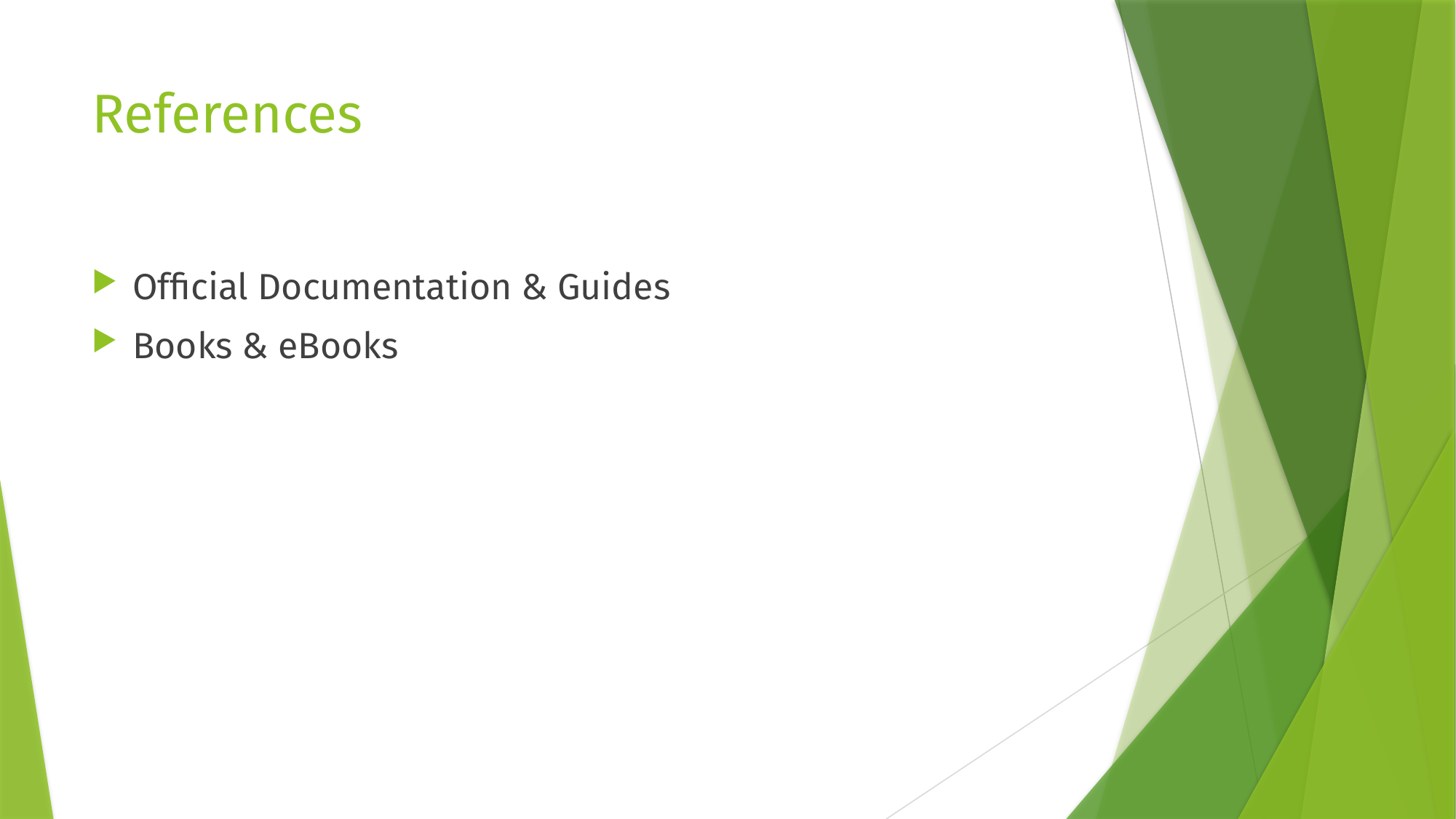

# References
Official Documentation & Guides
Books & eBooks